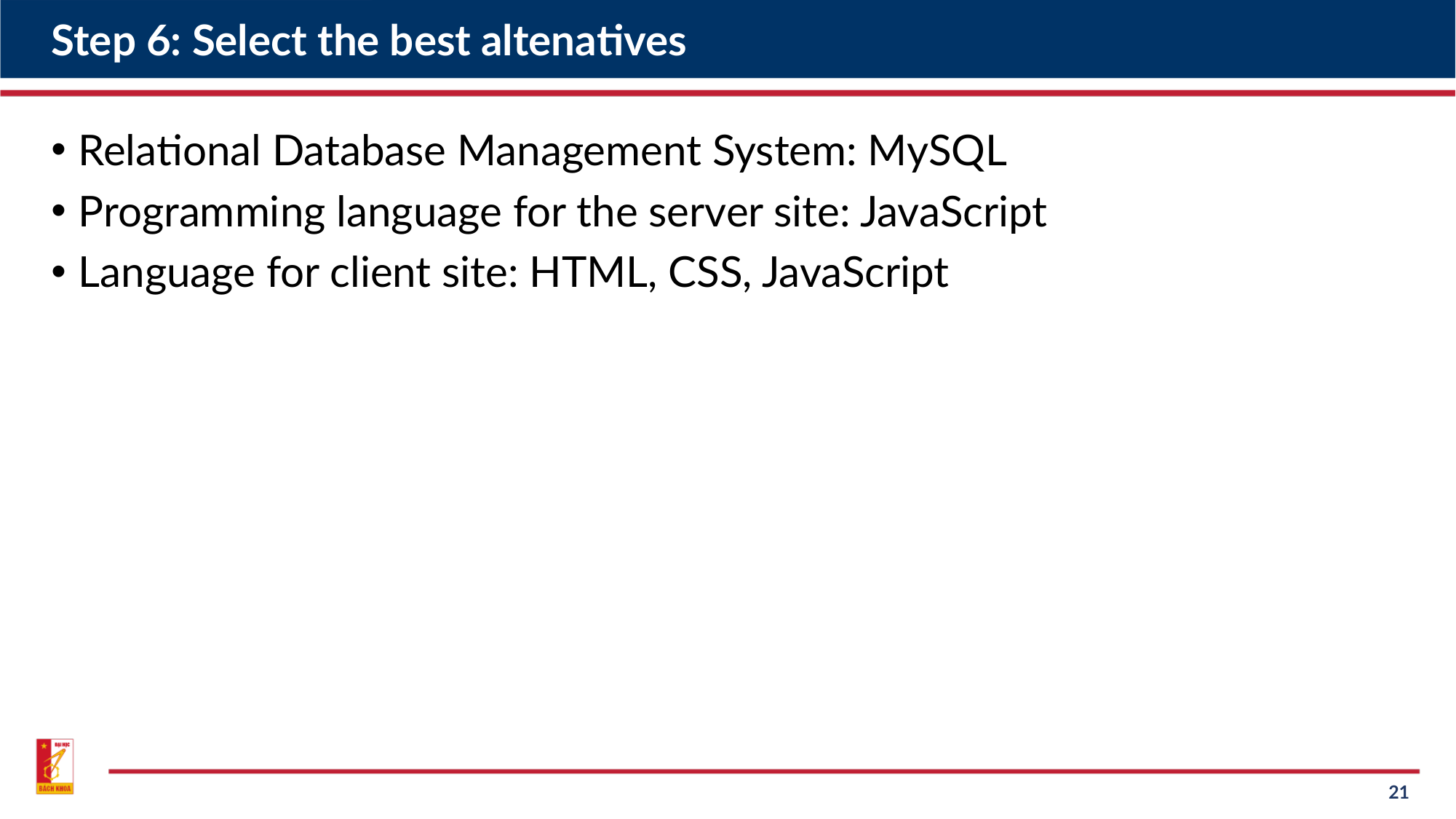

# Step 6: Select the best altenatives
Relational Database Management System: MySQL
Programming language for the server site: JavaScript
Language for client site: HTML, CSS, JavaScript
21